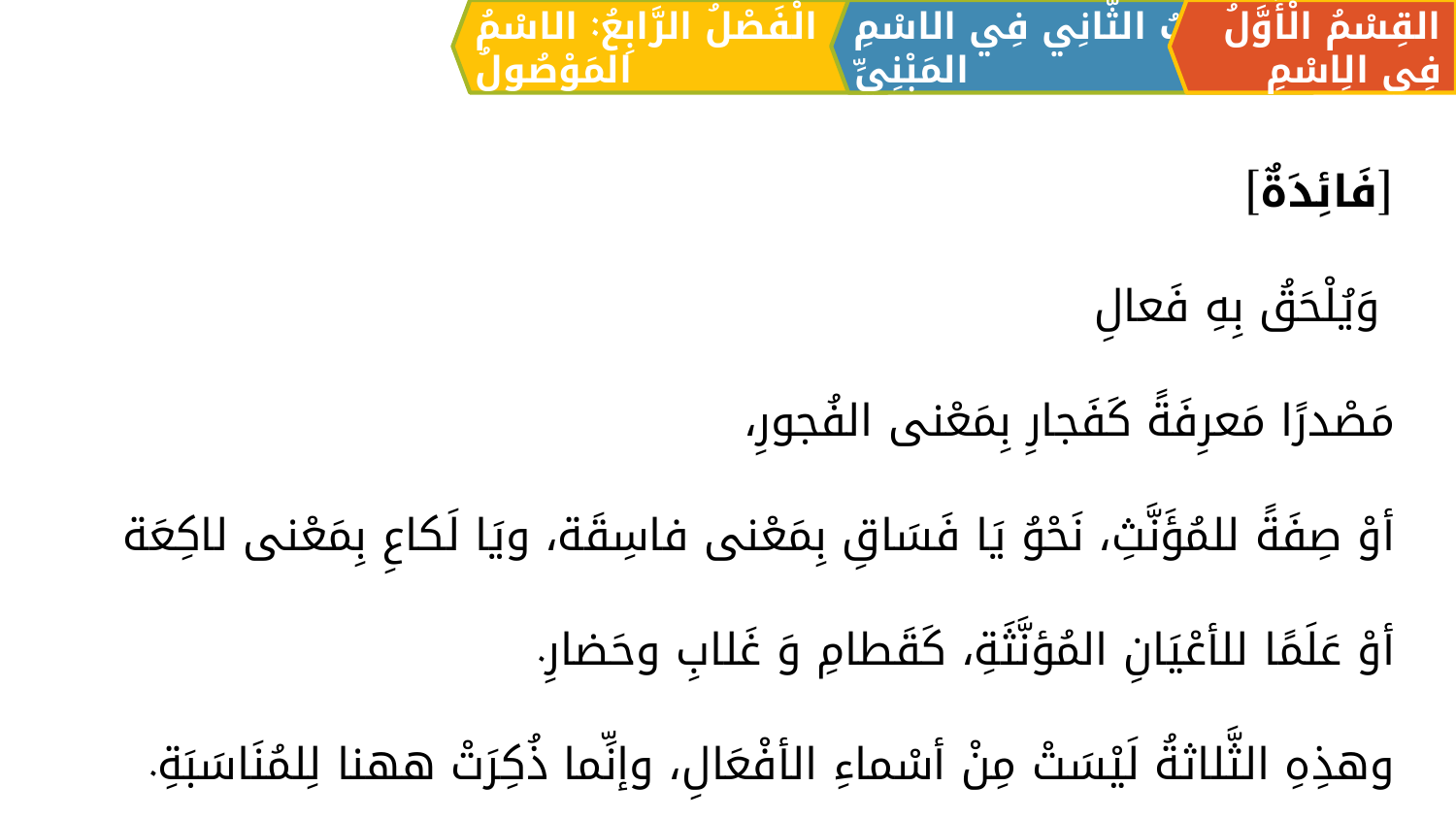

الْفَصْلُ الرَّابِعُ: الاسْمُ المَوْصُولُ
القِسْمُ الْأَوَّلُ فِي الِاسْمِ
اَلبَابُ الثَّانِي فِي الاسْمِ المَبْنِيِّ
[فَائِدَةٌ]
 وَيُلْحَقُ بِهِ فَعالِ
	مَصْدرًا مَعرِفَةً كَفَجارِ بِمَعْنى الفُجورِ،
	أوْ صِفَةً للمُؤَنَّثِ، نَحْوُ يَا فَسَاقِ بِمَعْنى فاسِقَة، ويَا لَكاعِ بِمَعْنى لاكِعَة
	أوْ عَلَمًا للأعْيَانِ المُؤنَّثَةِ، كَقَطامِ وَ غَلابِ وحَضارِ.
وهذِهِ الثَّلاثةُ لَيْسَتْ مِنْ أسْماءِ الأفْعَالِ، وإنِّما ذُكِرَتْ ههنا لِلمُنَاسَبَةِ.